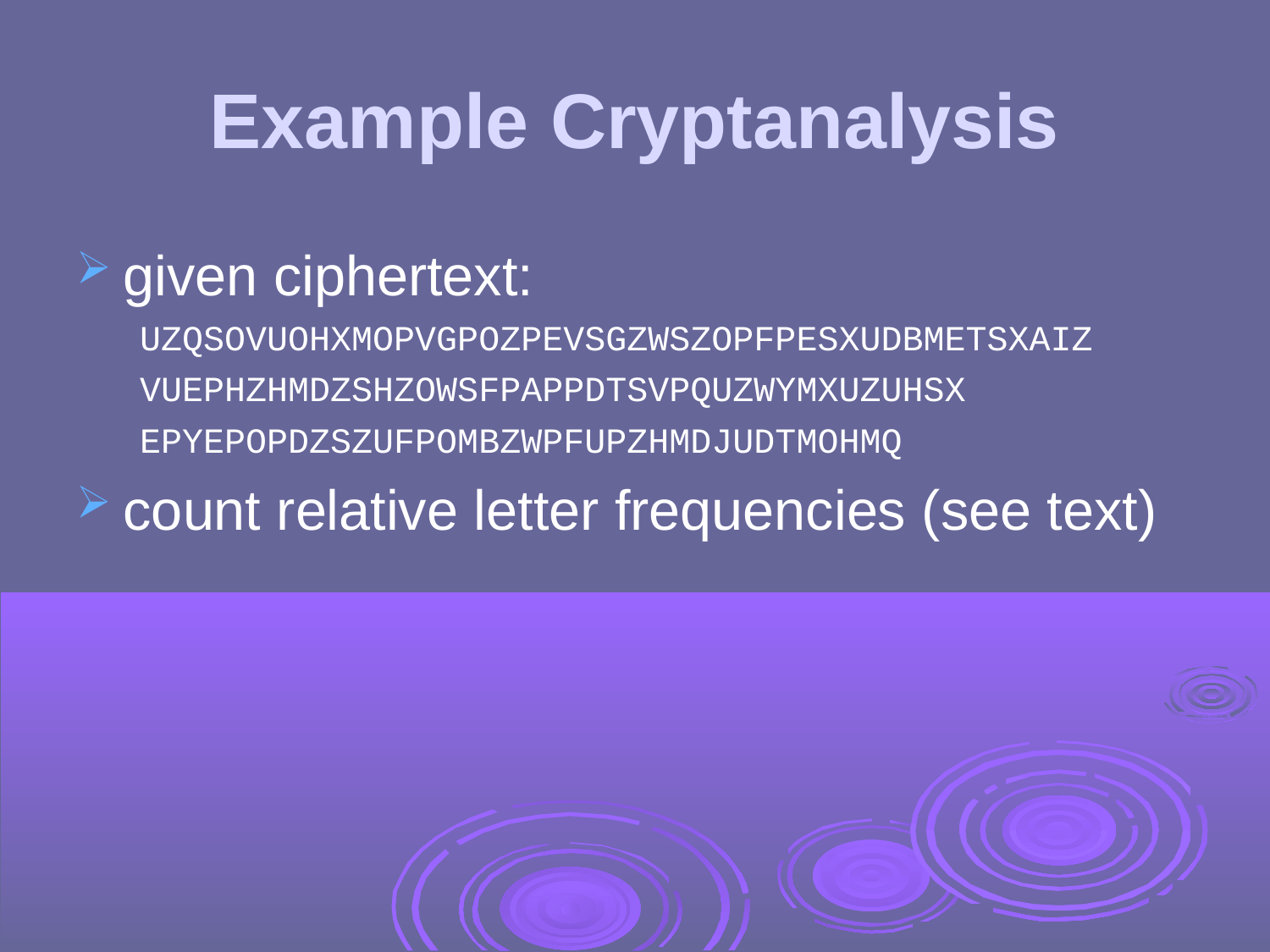

Example Cryptanalysis
given ciphertext:
UZQSOVUOHXMOPVGPOZPEVSGZWSZOPFPESXUDBMETSXAIZ
VUEPHZHMDZSHZOWSFPAPPDTSVPQUZWYMXUZUHSX
EPYEPOPDZSZUFPOMBZWPFUPZHMDJUDTMOHMQ
count relative letter frequencies (see text)